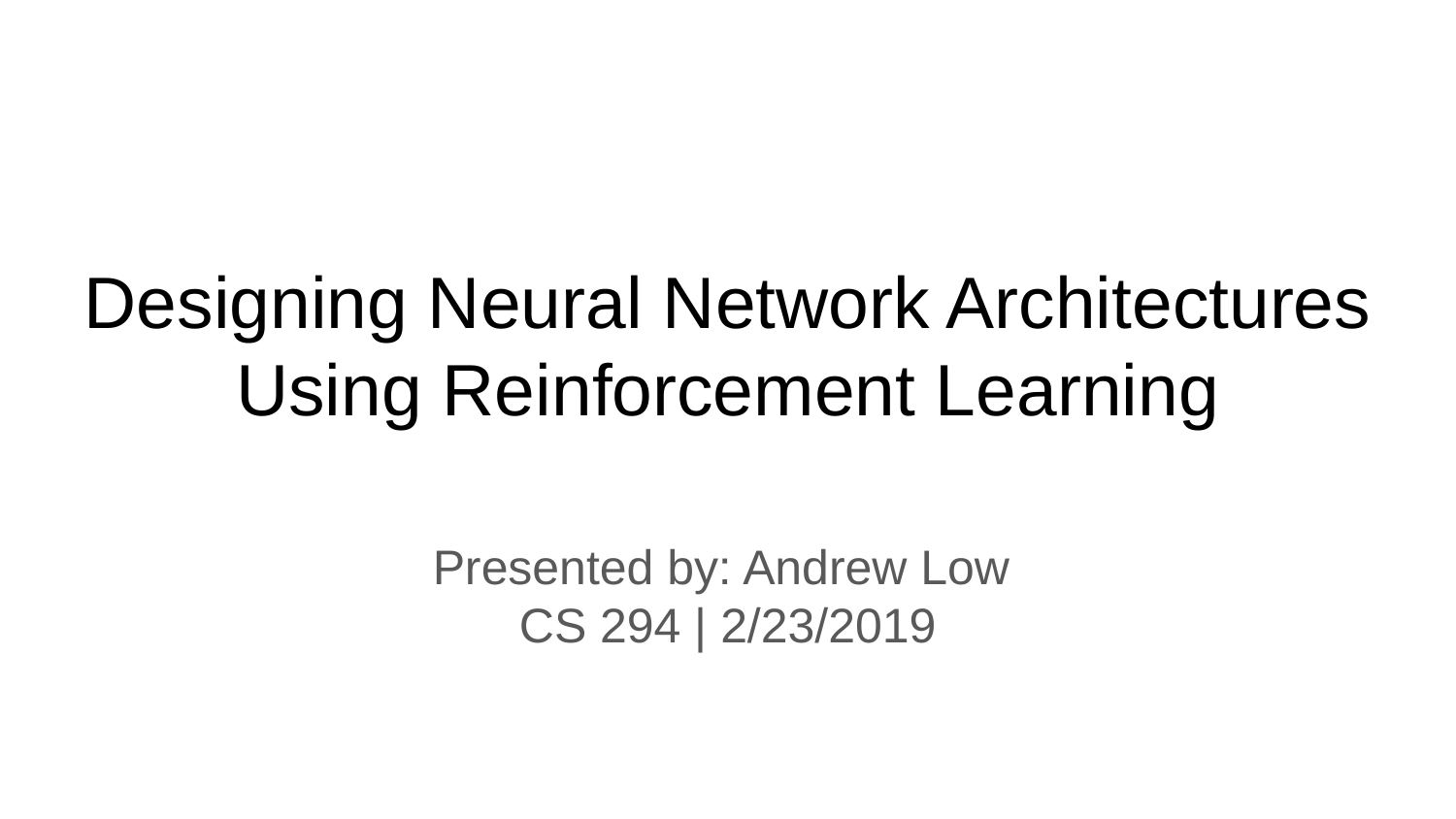

# Designing Neural Network Architectures Using Reinforcement Learning
Presented by: Andrew Low
CS 294 | 2/23/2019